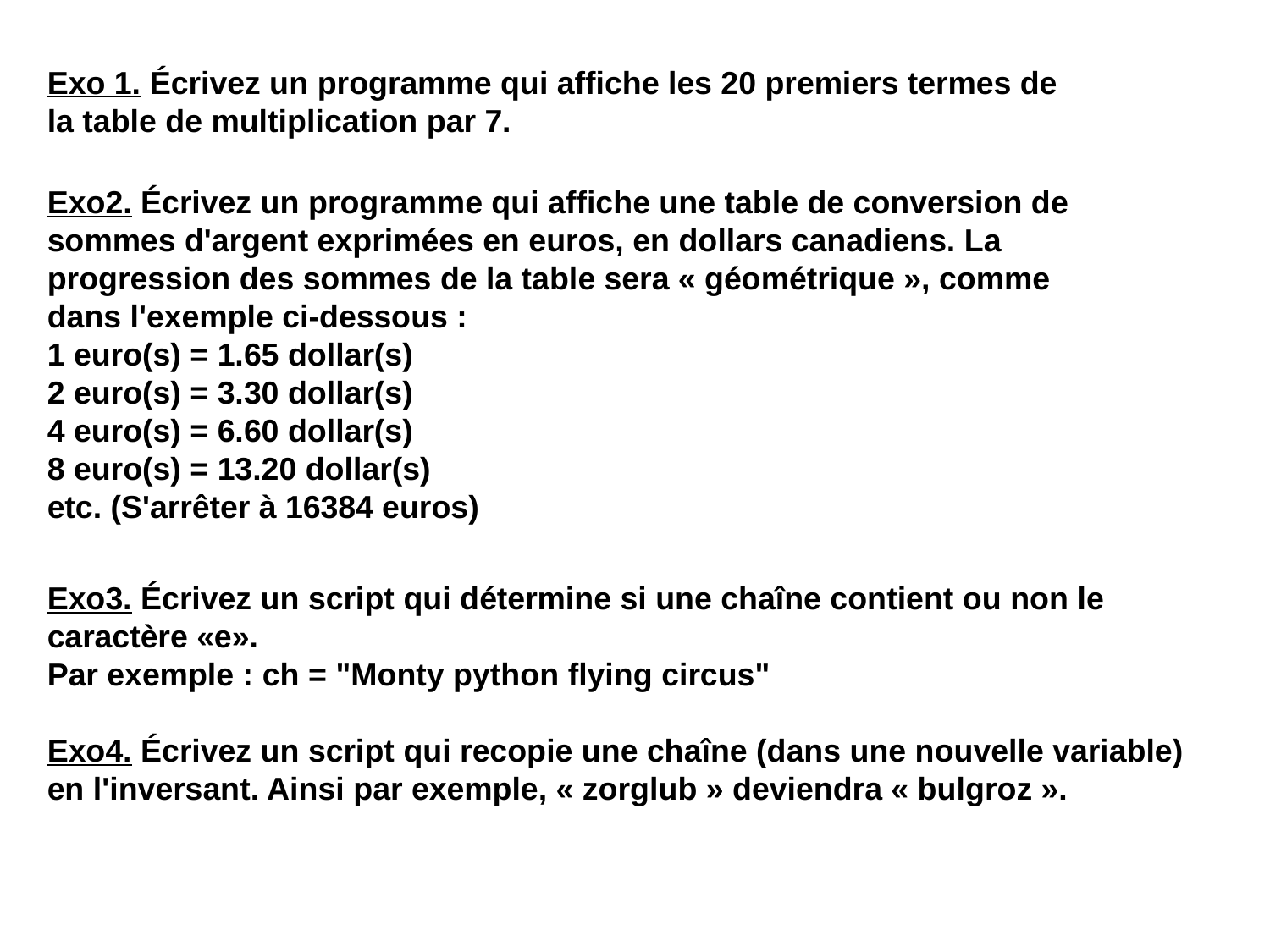

Exo 1. Écrivez un programme qui affiche les 20 premiers termes de la table de multiplication par 7.

Exo2. Écrivez un programme qui affiche une table de conversion de sommes d'argent exprimées en euros, en dollars canadiens. La progression des sommes de la table sera « géométrique », comme dans l'exemple ci-dessous :
1 euro(s) = 1.65 dollar(s)
2 euro(s) = 3.30 dollar(s)
4 euro(s) = 6.60 dollar(s)
8 euro(s) = 13.20 dollar(s)
etc. (S'arrêter à 16384 euros)

Exo3. Écrivez un script qui détermine si une chaîne contient ou non le caractère «e».
Par exemple : ch = "Monty python flying circus"

Exo4. Écrivez un script qui recopie une chaîne (dans une nouvelle variable) en l'inversant. Ainsi par exemple, « zorglub » deviendra « bulgroz ».